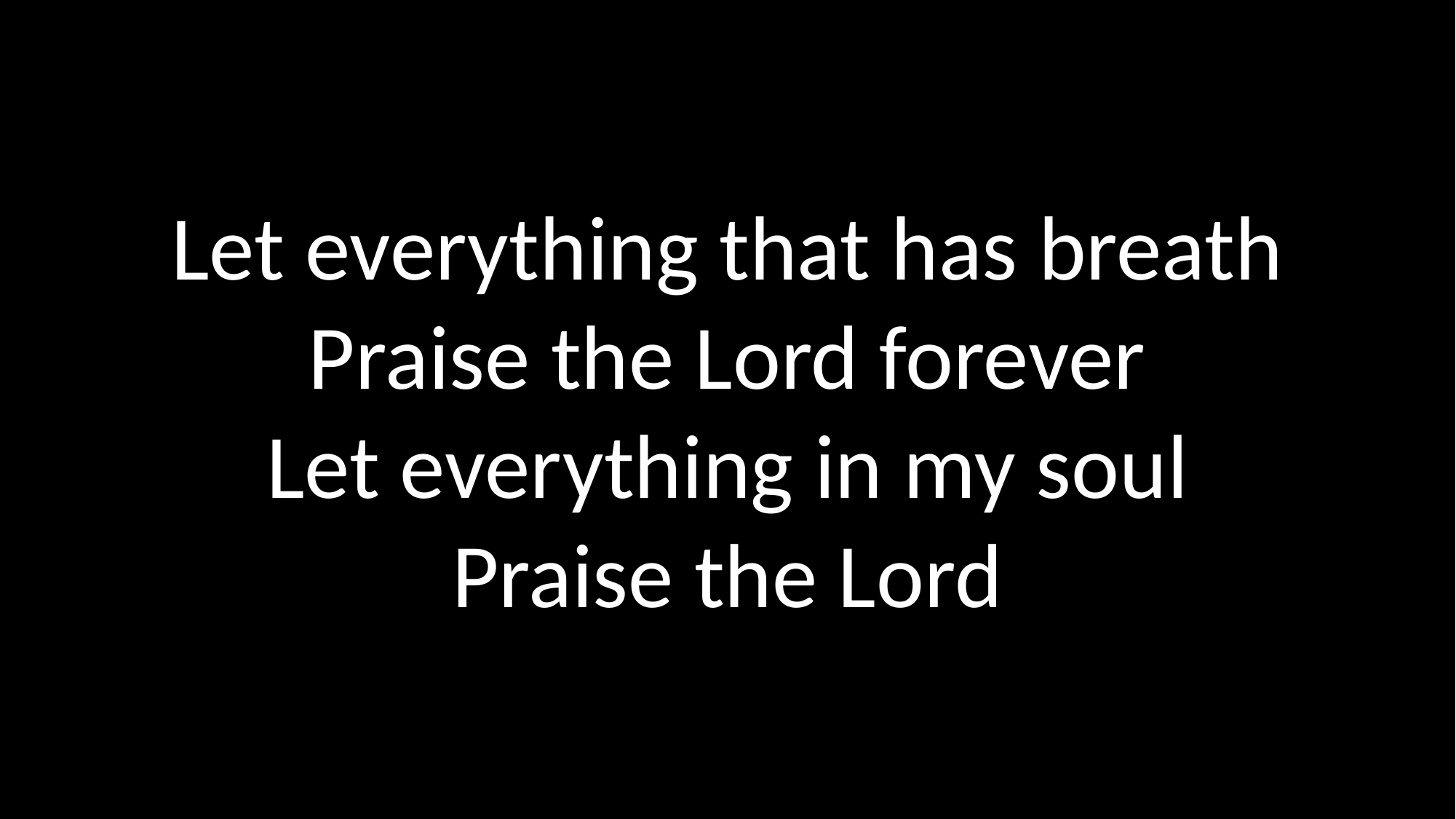

Let everything that has breath
Praise the Lord forever
Let everything in my soul
Praise the Lord